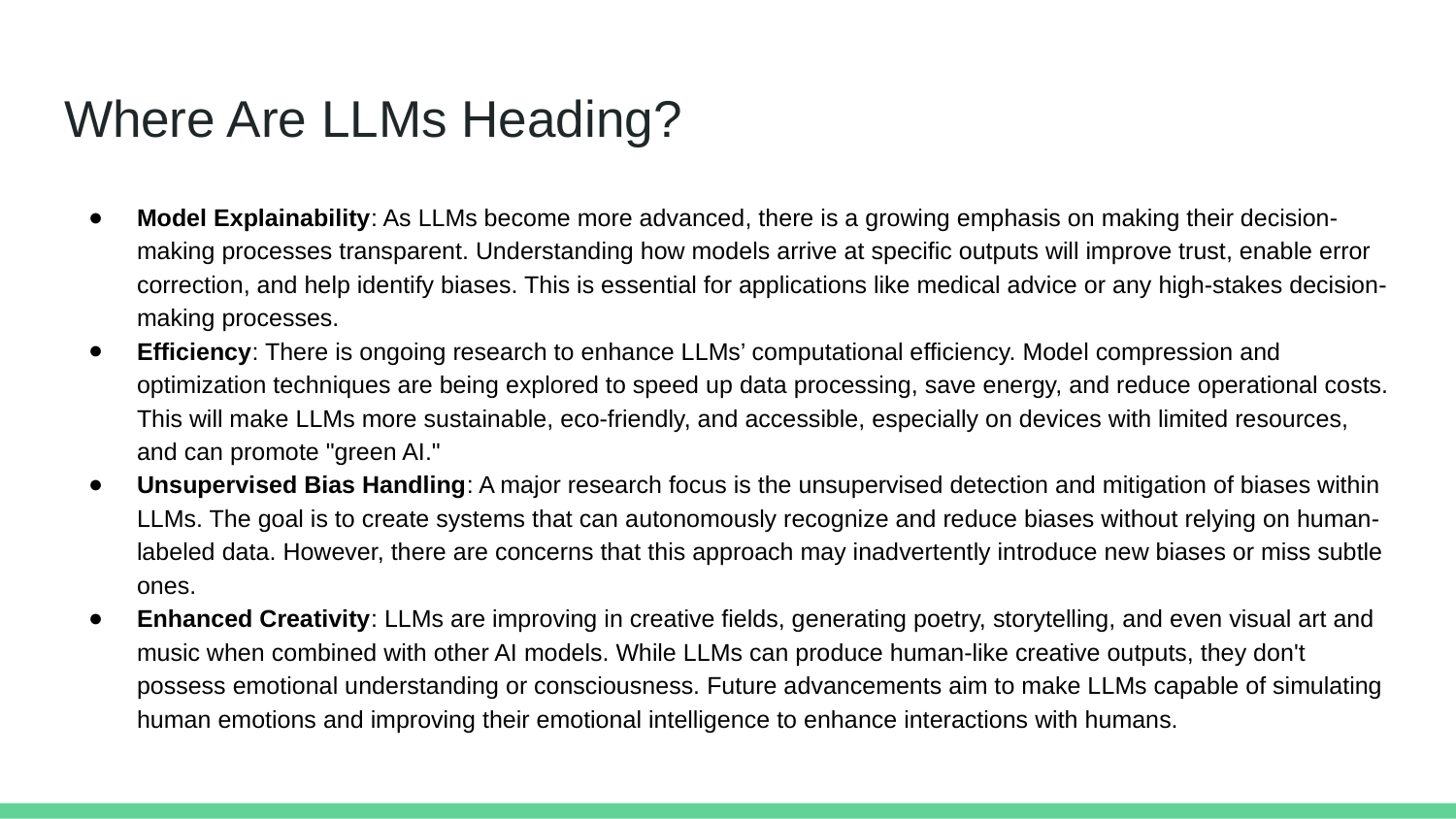

# Where Are LLMs Heading?
Model Explainability: As LLMs become more advanced, there is a growing emphasis on making their decision-making processes transparent. Understanding how models arrive at specific outputs will improve trust, enable error correction, and help identify biases. This is essential for applications like medical advice or any high-stakes decision-making processes.
Efficiency: There is ongoing research to enhance LLMs’ computational efficiency. Model compression and optimization techniques are being explored to speed up data processing, save energy, and reduce operational costs. This will make LLMs more sustainable, eco-friendly, and accessible, especially on devices with limited resources, and can promote "green AI."
Unsupervised Bias Handling: A major research focus is the unsupervised detection and mitigation of biases within LLMs. The goal is to create systems that can autonomously recognize and reduce biases without relying on human-labeled data. However, there are concerns that this approach may inadvertently introduce new biases or miss subtle ones.
Enhanced Creativity: LLMs are improving in creative fields, generating poetry, storytelling, and even visual art and music when combined with other AI models. While LLMs can produce human-like creative outputs, they don't possess emotional understanding or consciousness. Future advancements aim to make LLMs capable of simulating human emotions and improving their emotional intelligence to enhance interactions with humans.